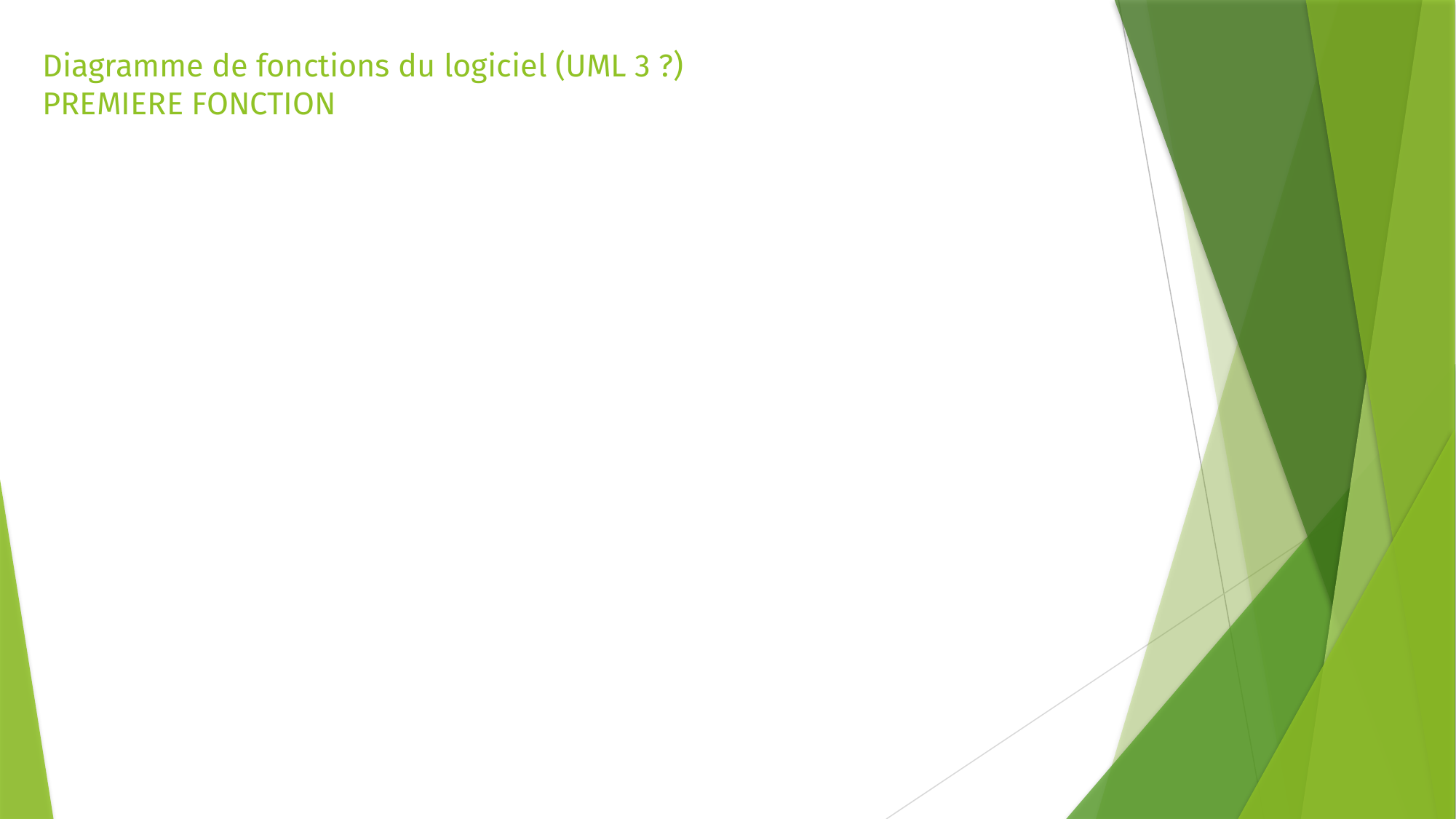

# Diagramme de fonctions du logiciel (UML 3 ?) PREMIERE FONCTION